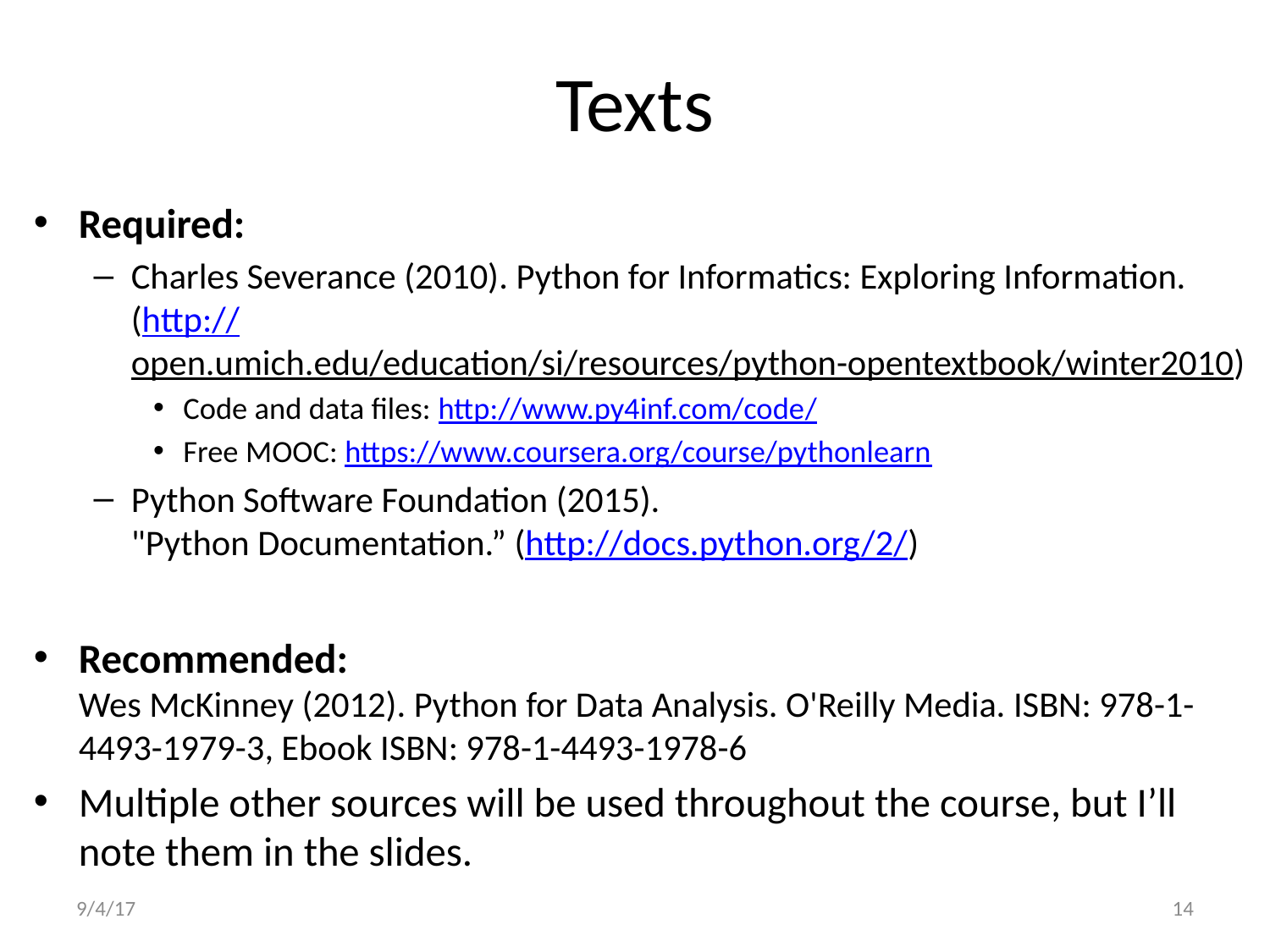

# Texts
Required:
Charles Severance (2010). Python for Informatics: Exploring Information.
(http://open.umich.edu/education/si/resources/python-opentextbook/winter2010)
Code and data files: http://www.py4inf.com/code/
Free MOOC: https://www.coursera.org/course/pythonlearn
Python Software Foundation (2015).
"Python Documentation.” (http://docs.python.org/2/)

Recommended:
Wes McKinney (2012). Python for Data Analysis. O'Reilly Media. ISBN: 978-1-4493-1979-3, Ebook ISBN: 978-1-4493-1978-6
Multiple other sources will be used throughout the course, but I’ll note them in the slides.
9/4/17
14